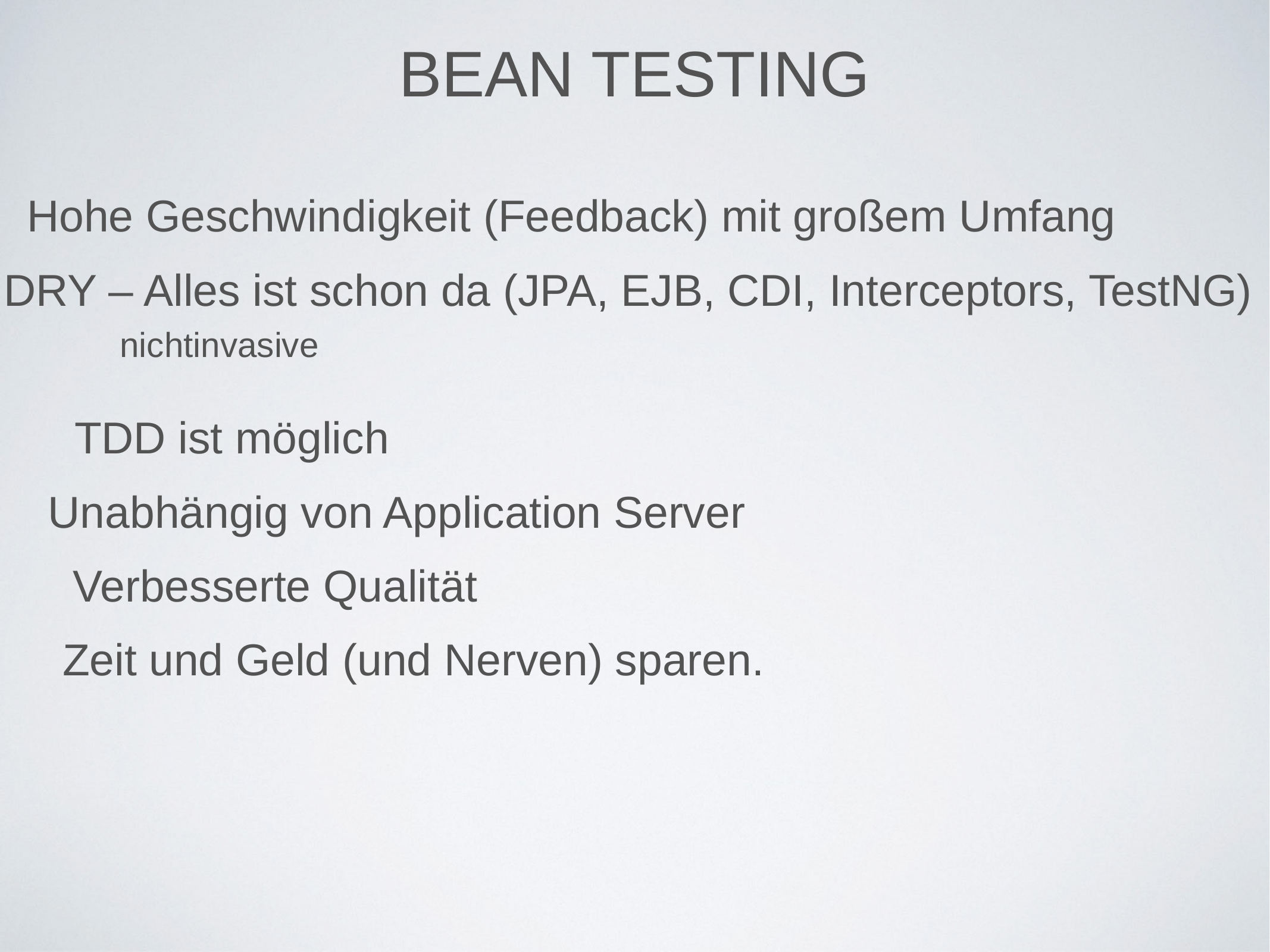

Bean Testing
Hohe Geschwindigkeit (Feedback) mit großem Umfang
DRY – Alles ist schon da (JPA, EJB, CDI, Interceptors, TestNG)
nichtinvasive
TDD ist möglich
Unabhängig von Application Server
Verbesserte Qualität
Zeit und Geld (und Nerven) sparen.